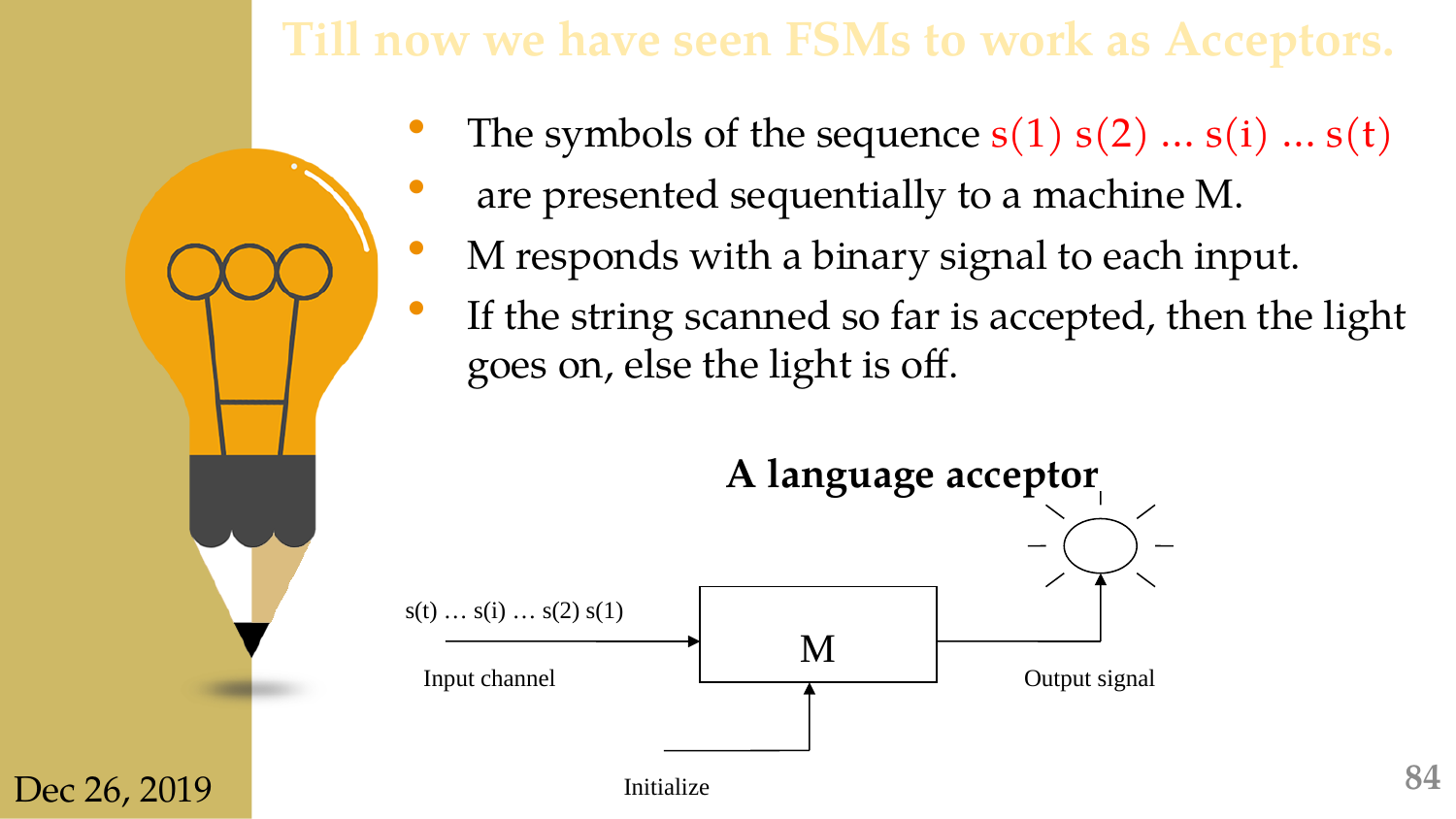

Till now we have seen FSMs to work as Acceptors.

The symbols of the sequence s(1) s(2) … s(i) … s(t)
 are presented sequentially to a machine M.
M responds with a binary signal to each input.
If the string scanned so far is accepted, then the light goes on, else the light is off.

A language acceptor

s(t) … s(i) … s(2) s(1)

     M

Input channel
Output signal

Initialize
84
Dec 26, 2019